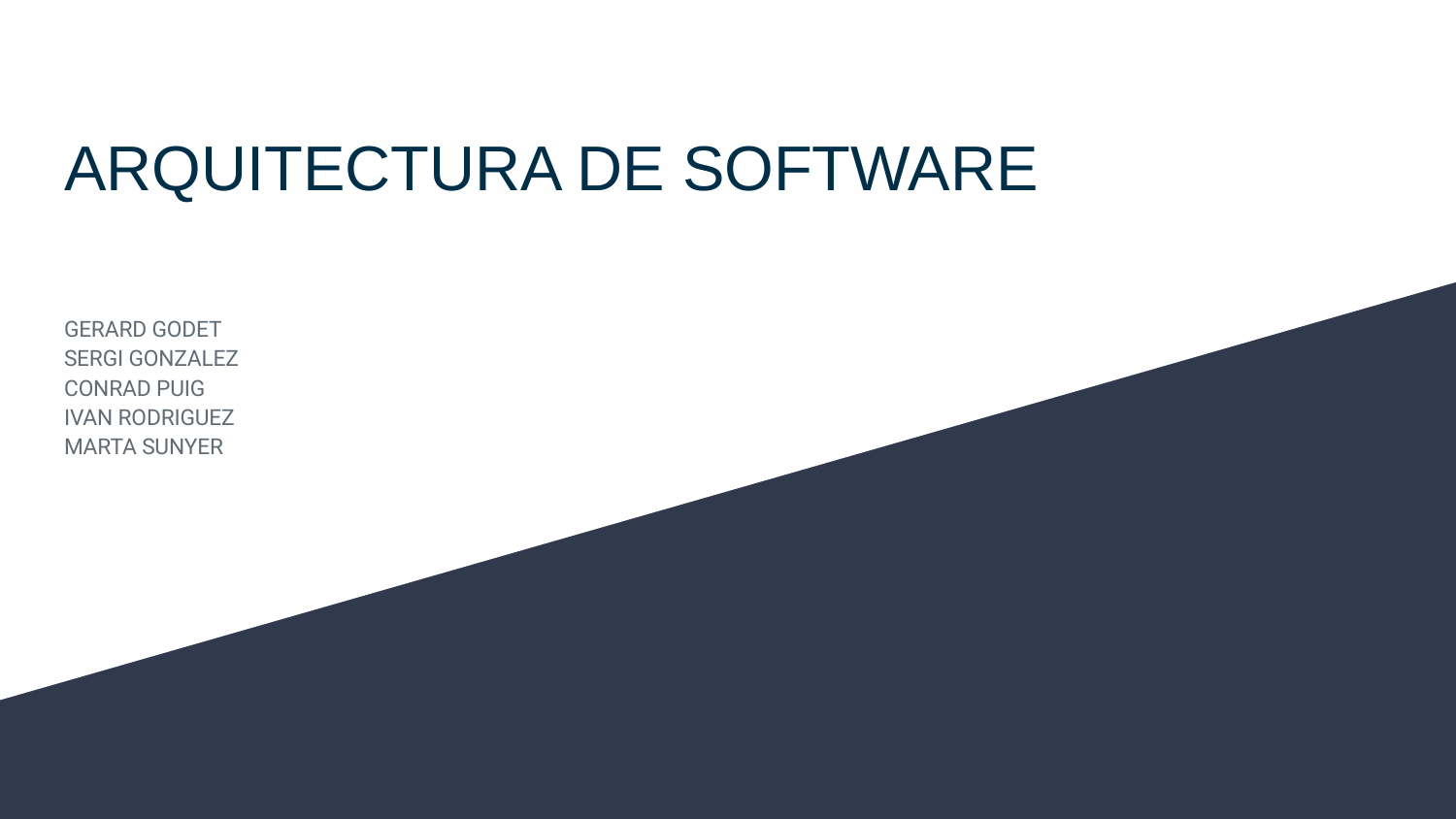

# ARQUITECTURA DE SOFTWARE
GERARD GODET
SERGI GONZALEZ
CONRAD PUIG
IVAN RODRIGUEZ
MARTA SUNYER